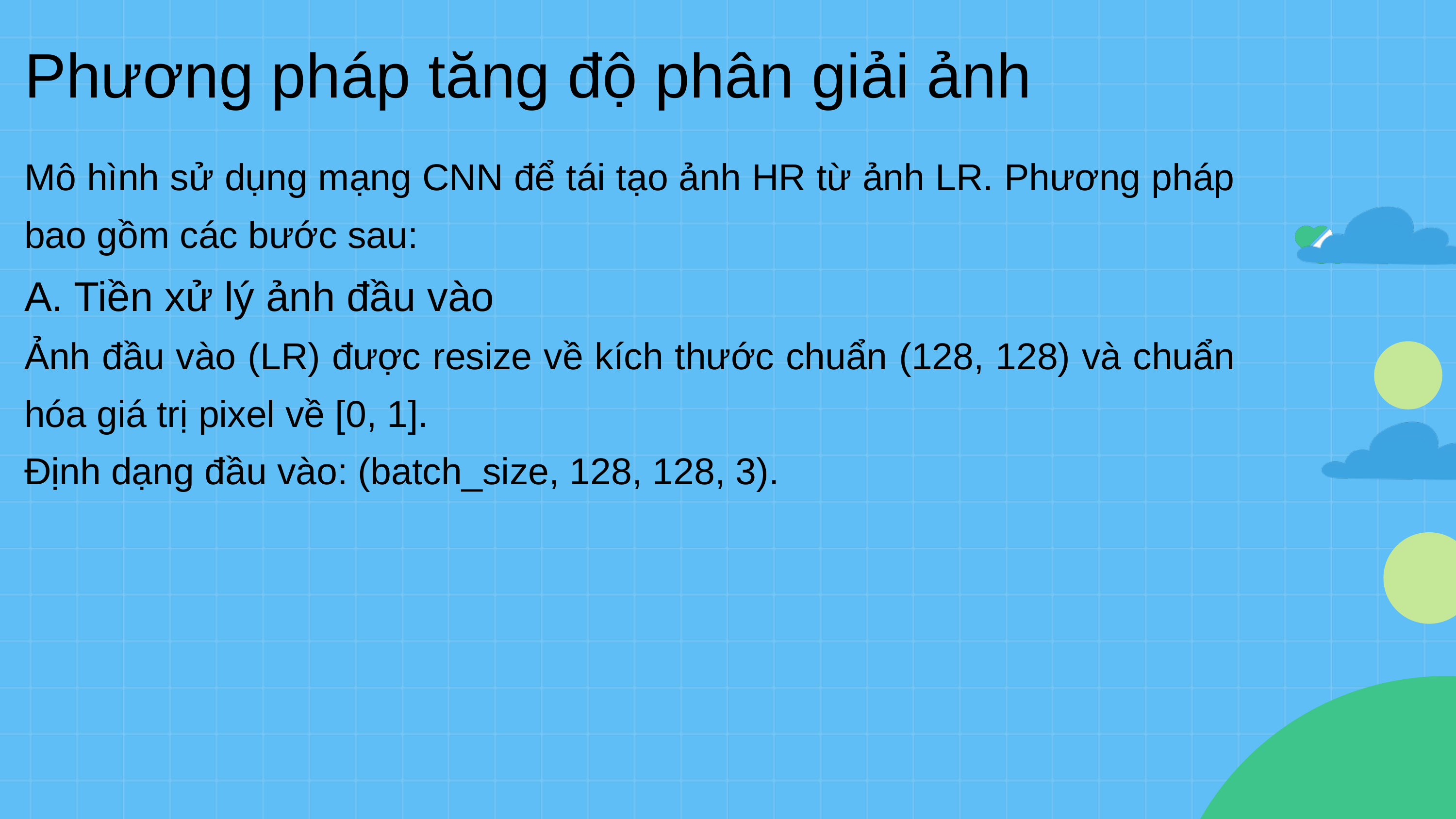

Phương pháp tăng độ phân giải ảnh
Mô hình sử dụng mạng CNN để tái tạo ảnh HR từ ảnh LR. Phương pháp bao gồm các bước sau:
A. Tiền xử lý ảnh đầu vào
Ảnh đầu vào (LR) được resize về kích thước chuẩn (128, 128) và chuẩn hóa giá trị pixel về [0, 1].
Định dạng đầu vào: (batch_size, 128, 128, 3).